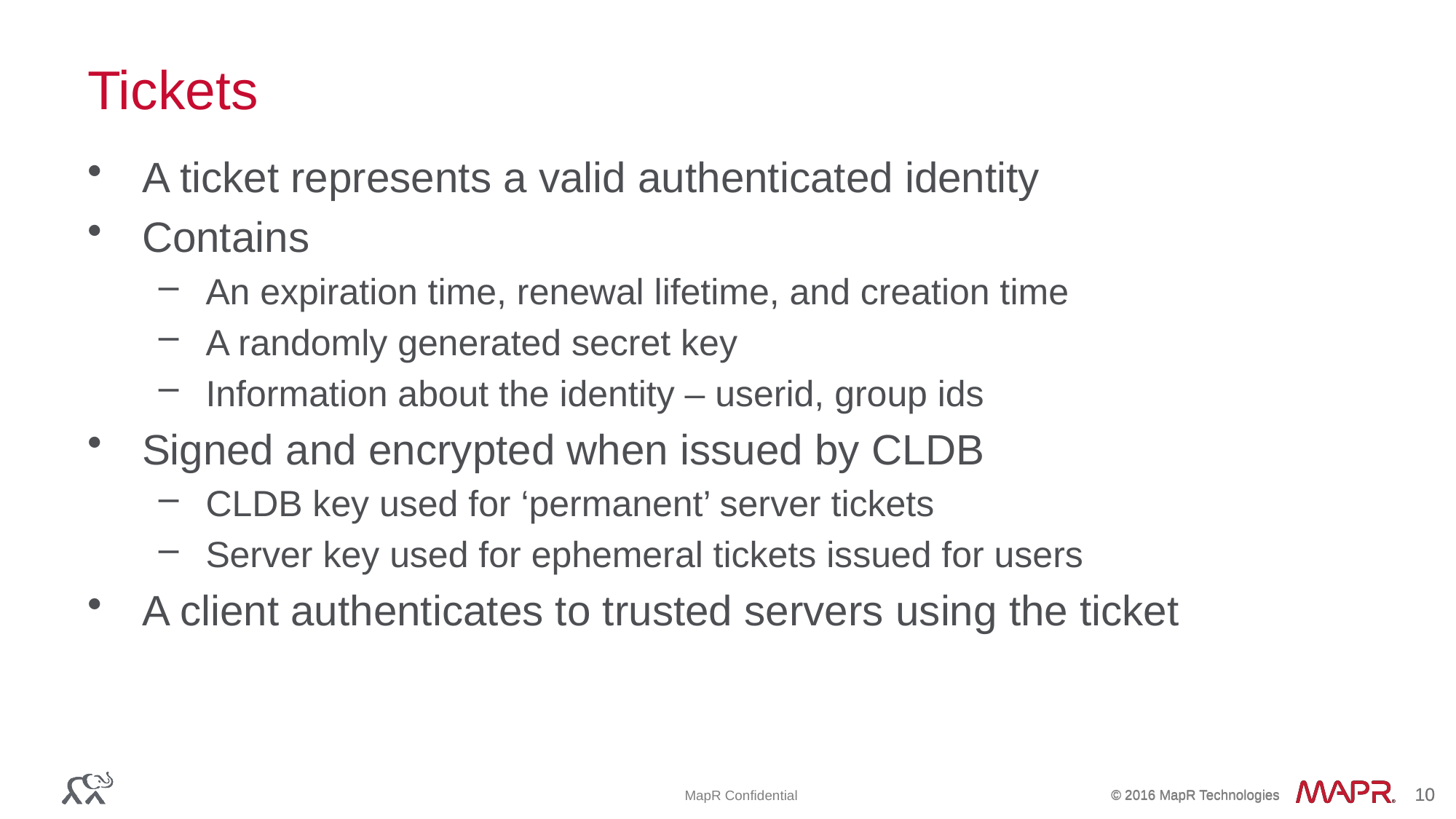

Tickets
A ticket represents a valid authenticated identity
Contains
An expiration time, renewal lifetime, and creation time
A randomly generated secret key
Information about the identity – userid, group ids
Signed and encrypted when issued by CLDB
CLDB key used for ‘permanent’ server tickets
Server key used for ephemeral tickets issued for users
A client authenticates to trusted servers using the ticket